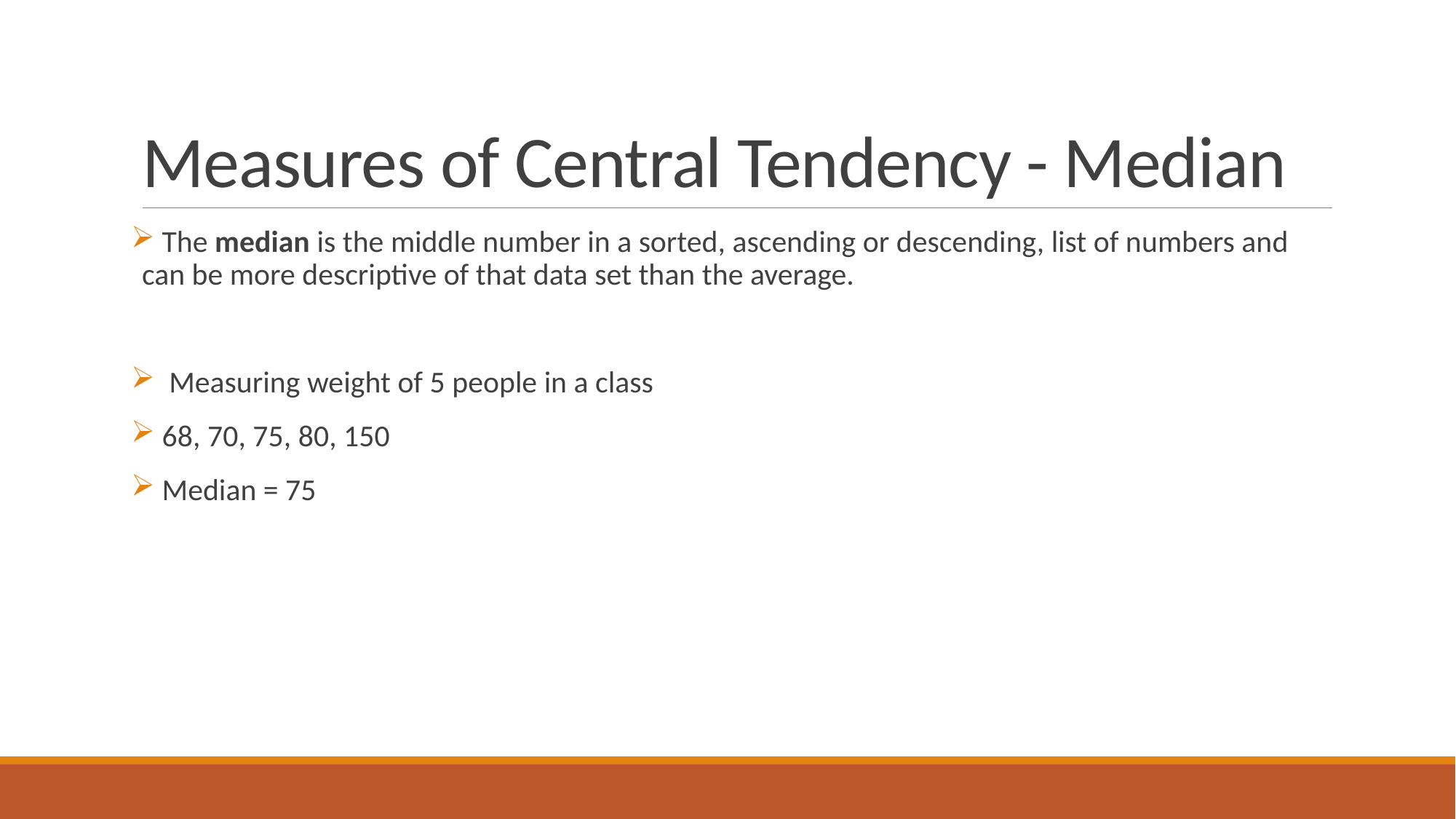

# Measures of Central Tendency - Median
 The median is the middle number in a sorted, ascending or descending, list of numbers and can be more descriptive of that data set than the average.

  Measuring weight of 5 people in a class
 68, 70, 75, 80, 150
 Median = 75